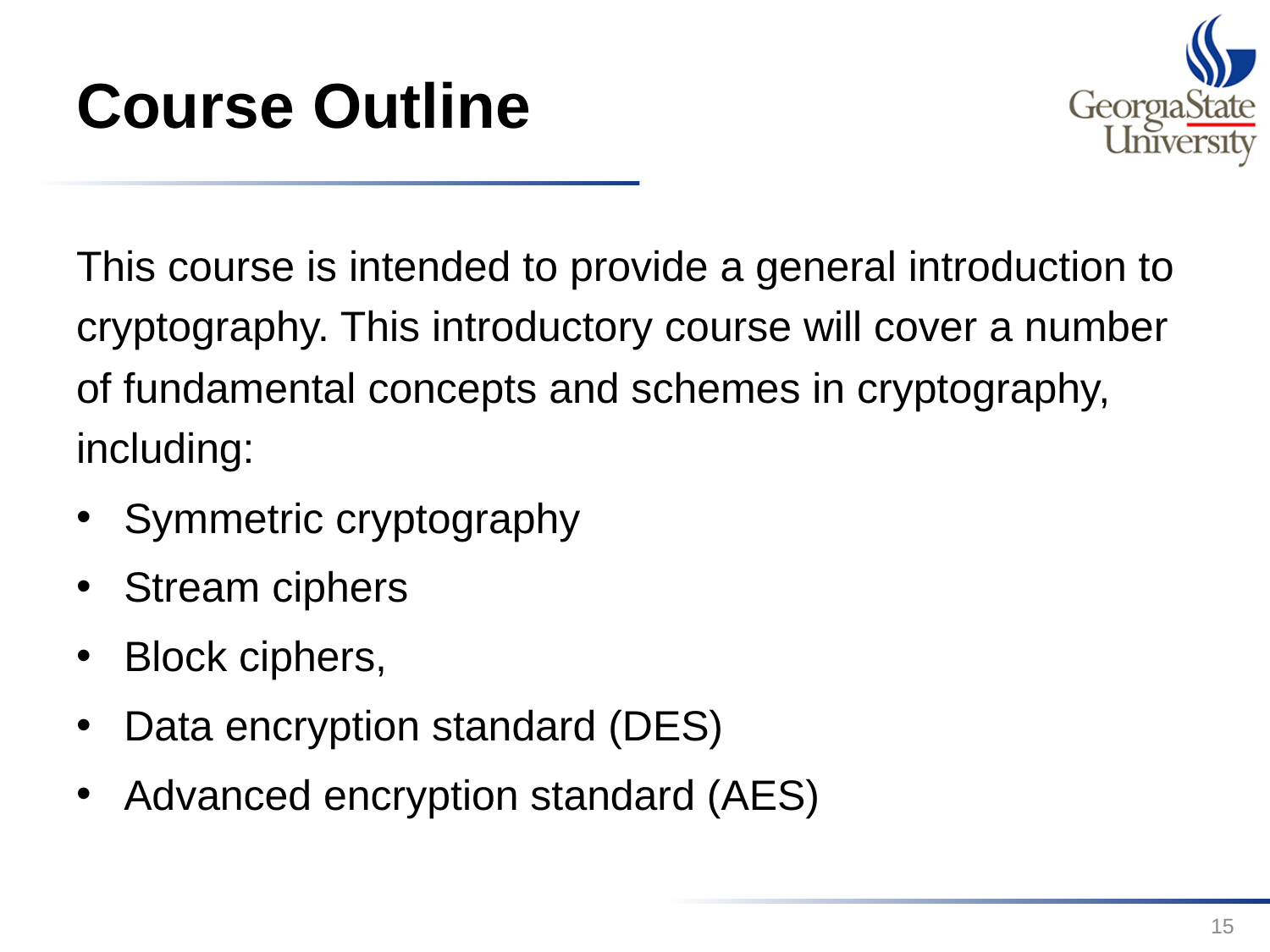

# Course Outline
This course is intended to provide a general introduction to cryptography. This introductory course will cover a number of fundamental concepts and schemes in cryptography, including:
Symmetric cryptography
Stream ciphers
Block ciphers,
Data encryption standard (DES)
Advanced encryption standard (AES)
15